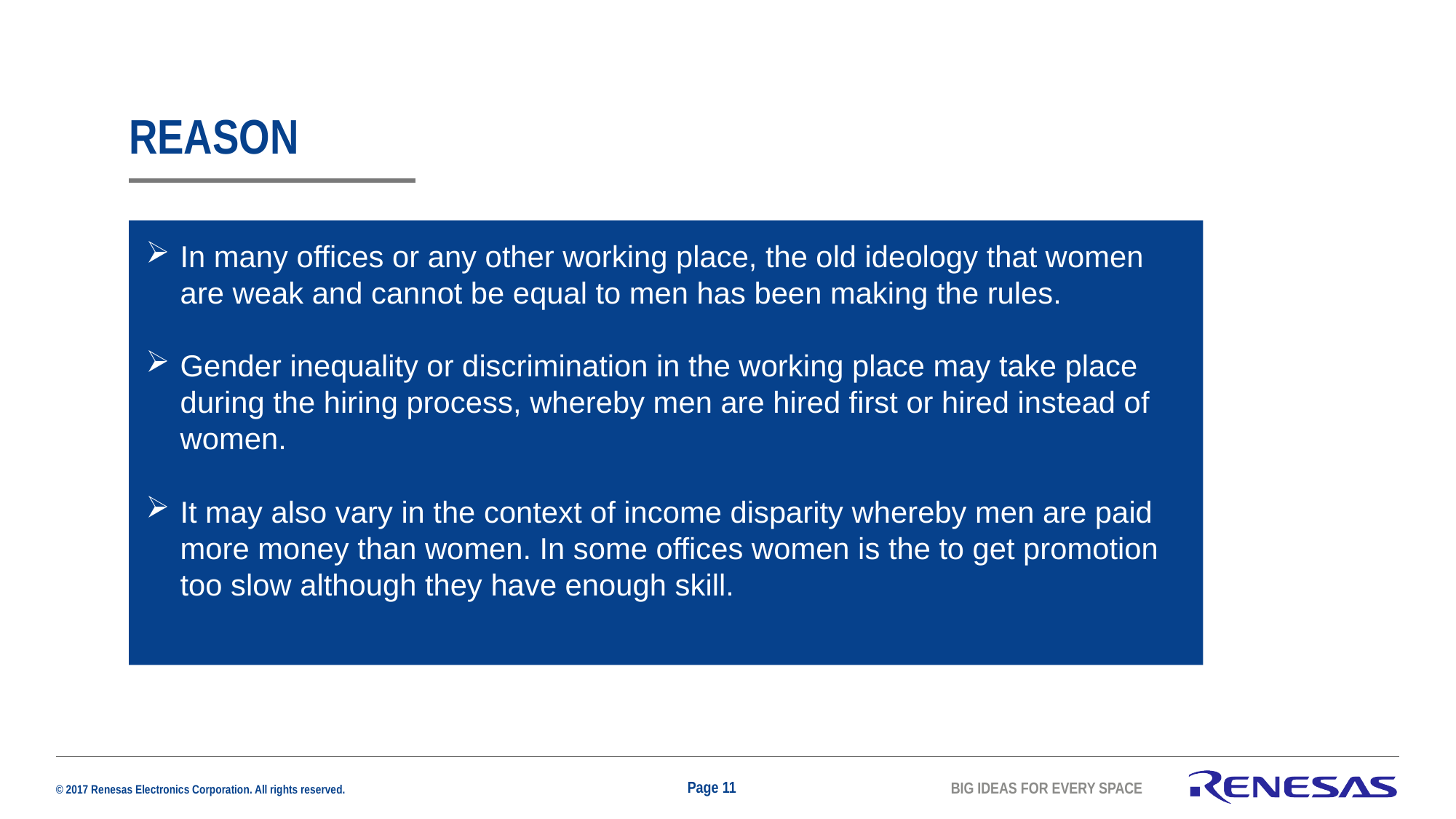

# Reason
In many offices or any other working place, the old ideology that women are weak and cannot be equal to men has been making the rules.

Gender inequality or discrimination in the working place may take place during the hiring process, whereby men are hired first or hired instead of women.

It may also vary in the context of income disparity whereby men are paid more money than women. In some offices women is the to get promotion too slow although they have enough skill.

Page 11